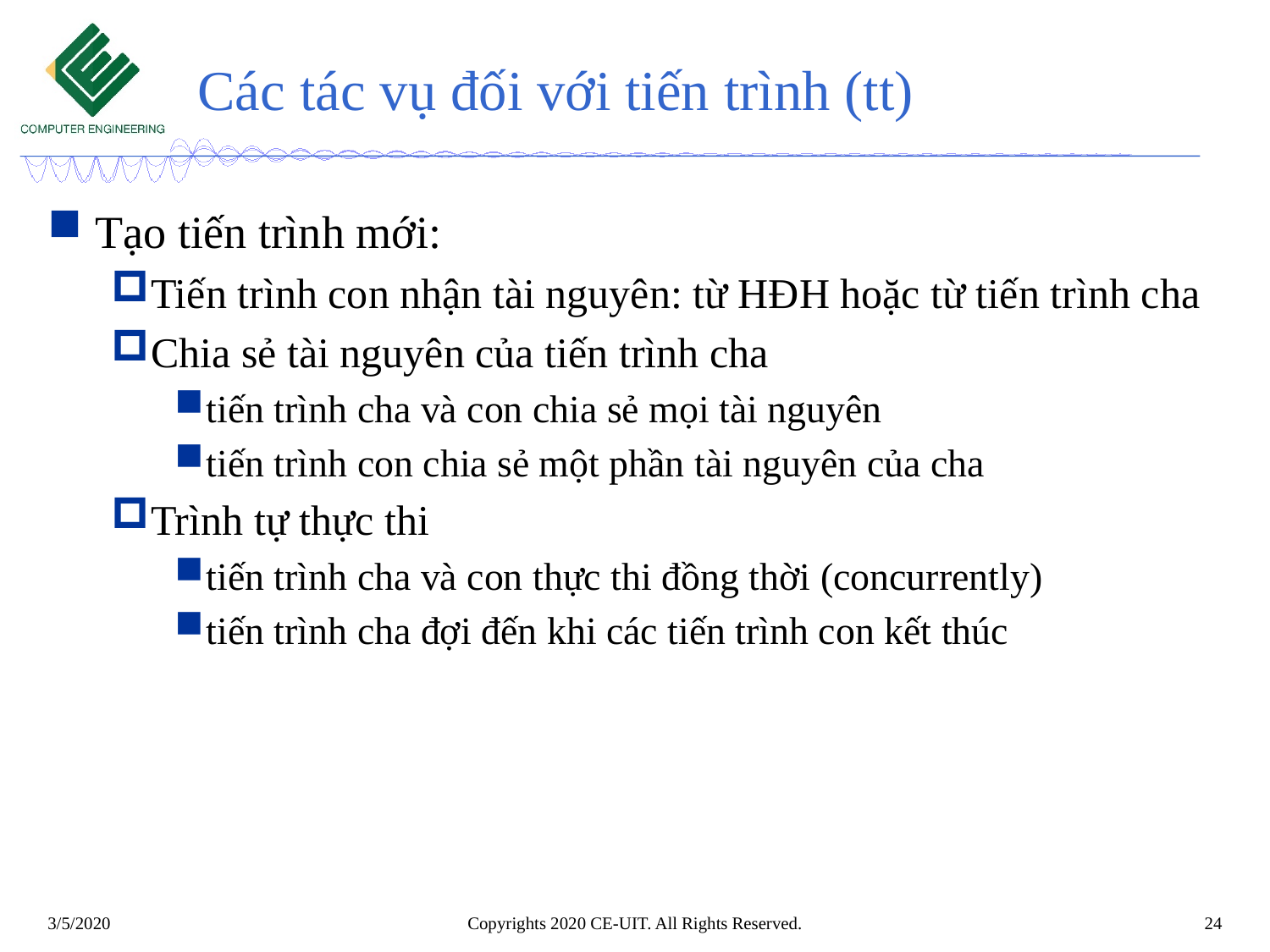

# Các tác vụ đối với tiến trình (tt)
Tạo tiến trình mới:
Tiến trình con nhận tài nguyên: từ HĐH hoặc từ tiến trình cha
Chia sẻ tài nguyên của tiến trình cha
tiến trình cha và con chia sẻ mọi tài nguyên
tiến trình con chia sẻ một phần tài nguyên của cha
Trình tự thực thi
tiến trình cha và con thực thi đồng thời (concurrently)
tiến trình cha đợi đến khi các tiến trình con kết thúc

Copyrights 2020 CE-UIT. All Rights Reserved.
24
3/5/2020